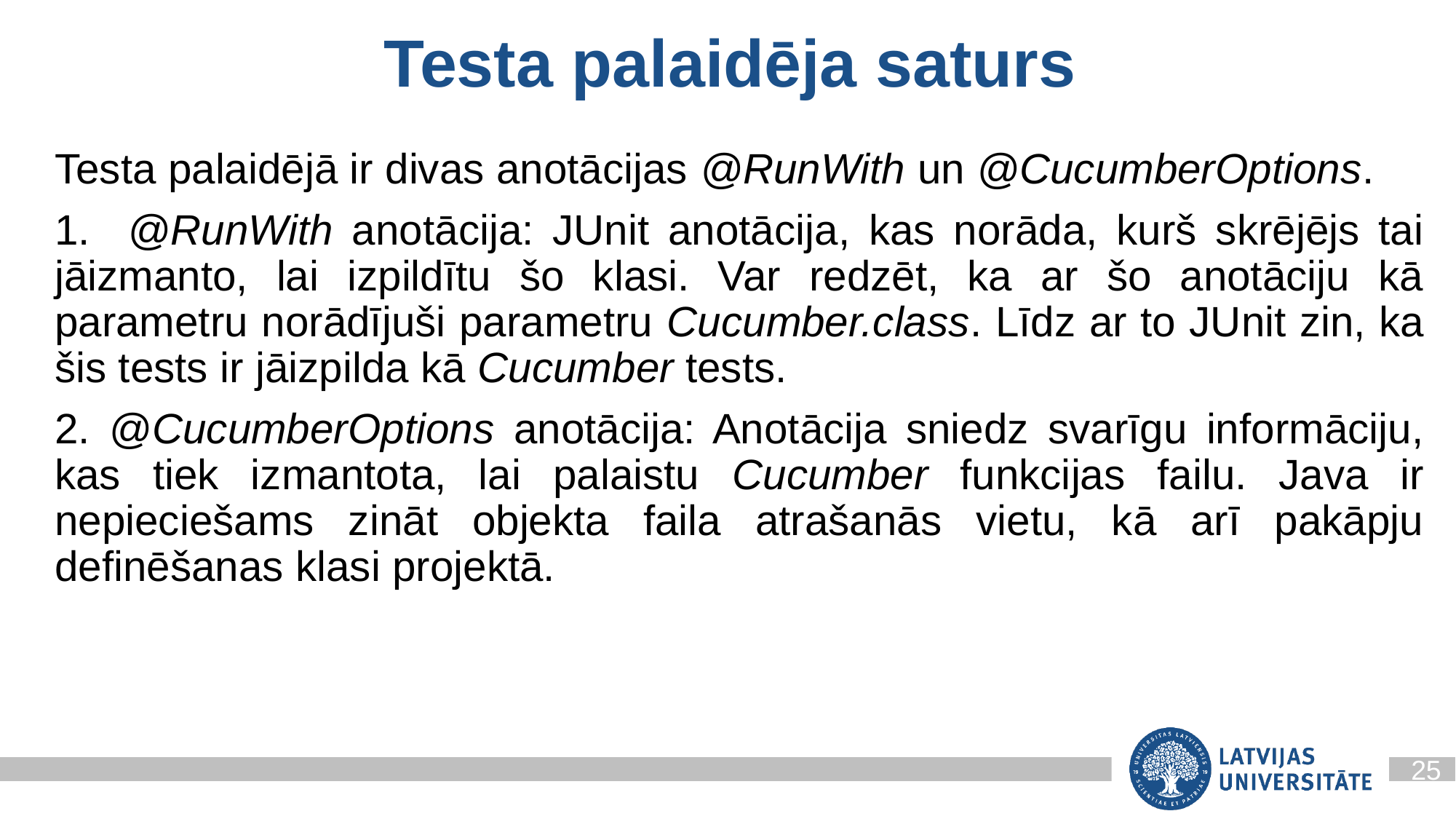

Testa palaidēja saturs
Testa palaidējā ir divas anotācijas @RunWith un @CucumberOptions.
1.  @RunWith anotācija: JUnit anotācija, kas norāda, kurš skrējējs tai jāizmanto, lai izpildītu šo klasi. Var redzēt, ka ar šo anotāciju kā parametru norādījuši parametru Cucumber.class. Līdz ar to JUnit zin, ka šis tests ir jāizpilda kā Cucumber tests.
2. @CucumberOptions anotācija: Anotācija sniedz svarīgu informāciju, kas tiek izmantota, lai palaistu Cucumber funkcijas failu. Java ir nepieciešams zināt objekta faila atrašanās vietu, kā arī pakāpju definēšanas klasi projektā.
25